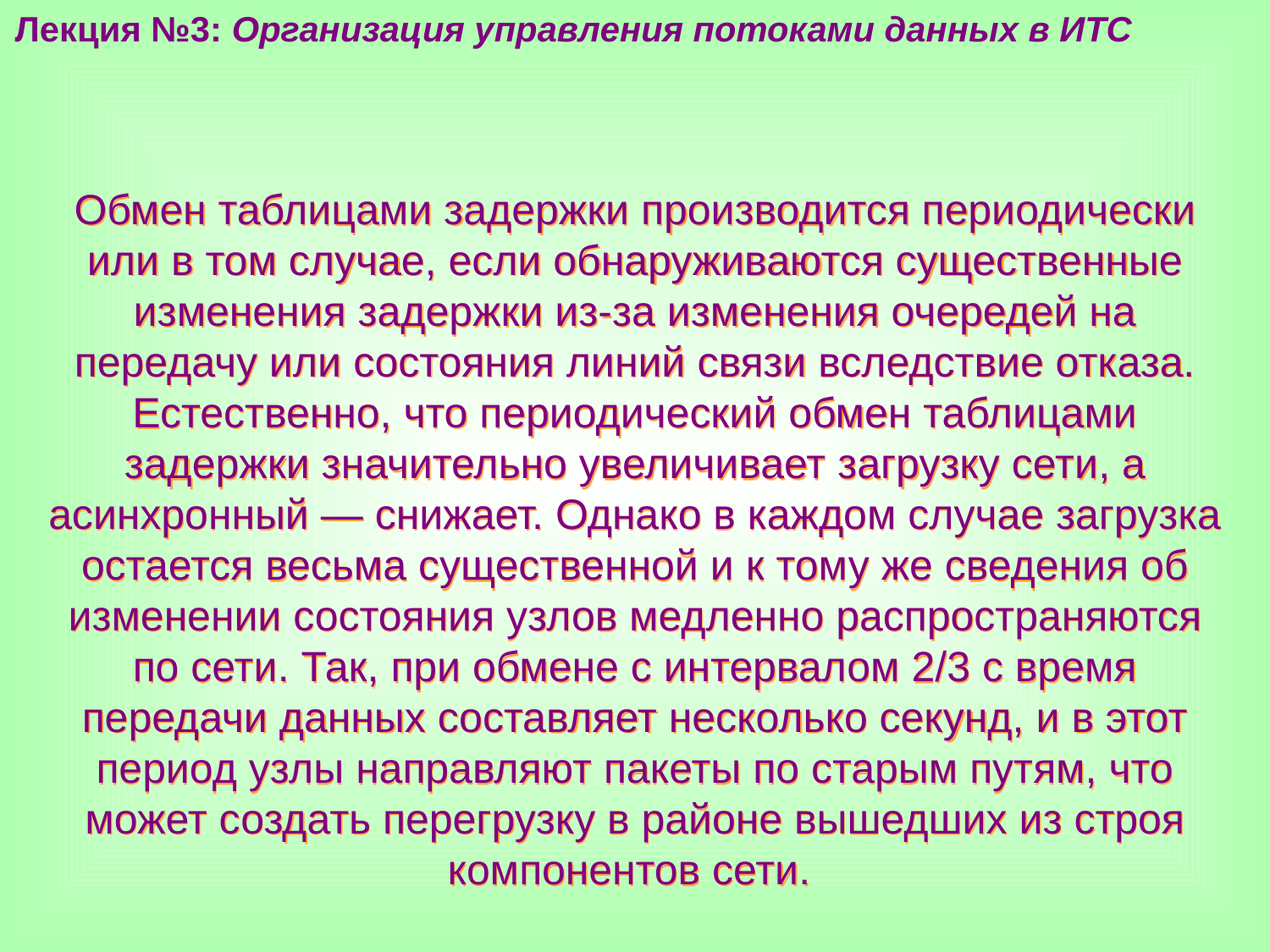

Лекция №3: Организация управления потоками данных в ИТС
Обмен таблицами задержки производится периодически или в том случае, если обнаруживаются существенные изменения задержки из-за изменения очередей на передачу или состояния линий связи вследствие отказа. Естественно, что периодический обмен таблицами задержки значительно увеличивает загрузку сети, а асинхронный — снижает. Однако в каждом случае загрузка остается весьма существенной и к тому же сведения об изменении состояния узлов медленно распространяются по сети. Так, при обмене с интервалом 2/3 с время передачи данных составляет несколько секунд, и в этот период узлы направляют пакеты по старым путям, что может создать перегрузку в районе вышедших из строя компонентов сети.